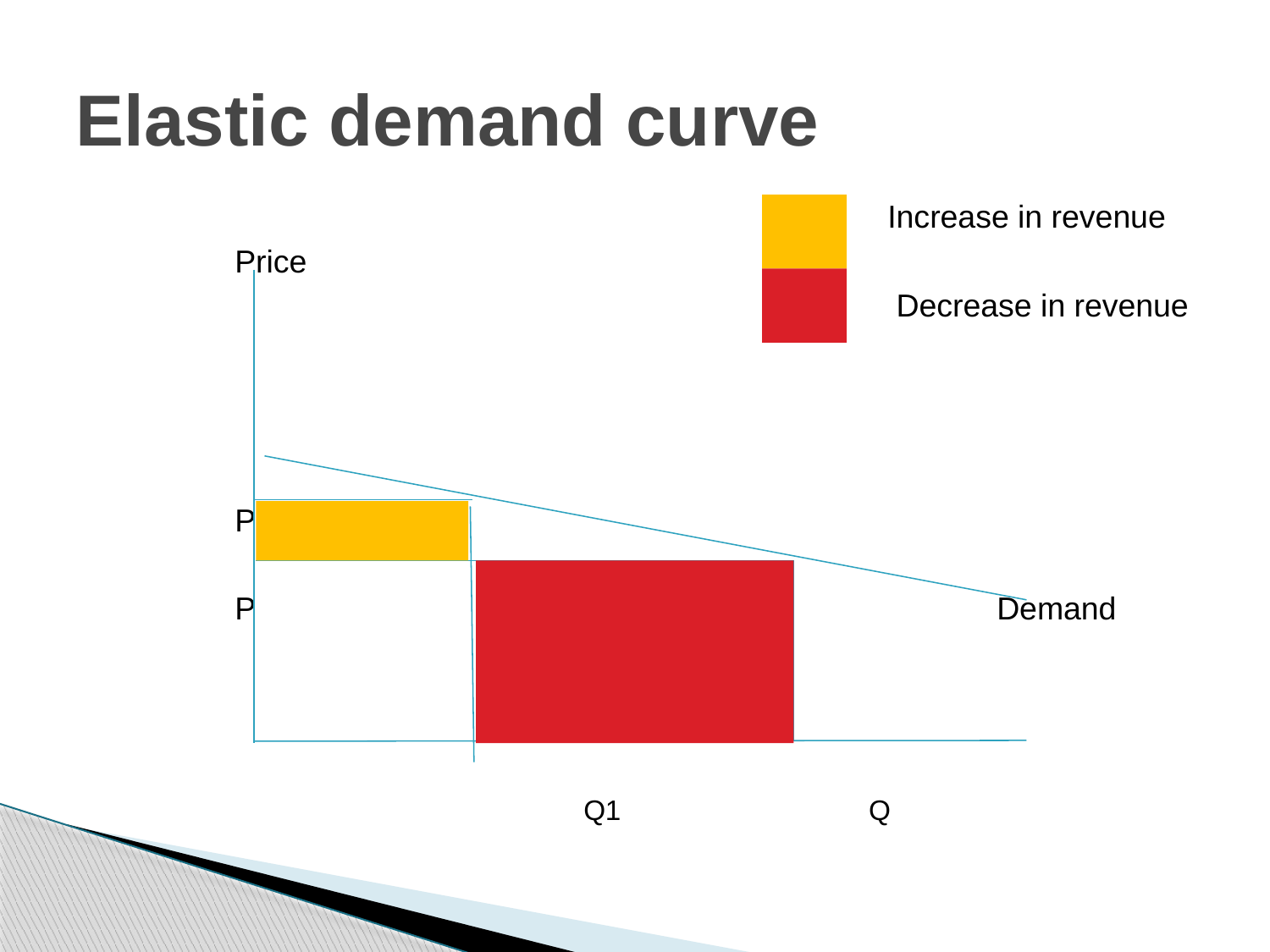

# Elastic demand curve
					  Increase in revenue
Price
					   Decrease in revenue

P1

P	   					Demand

		    Q1		        Q